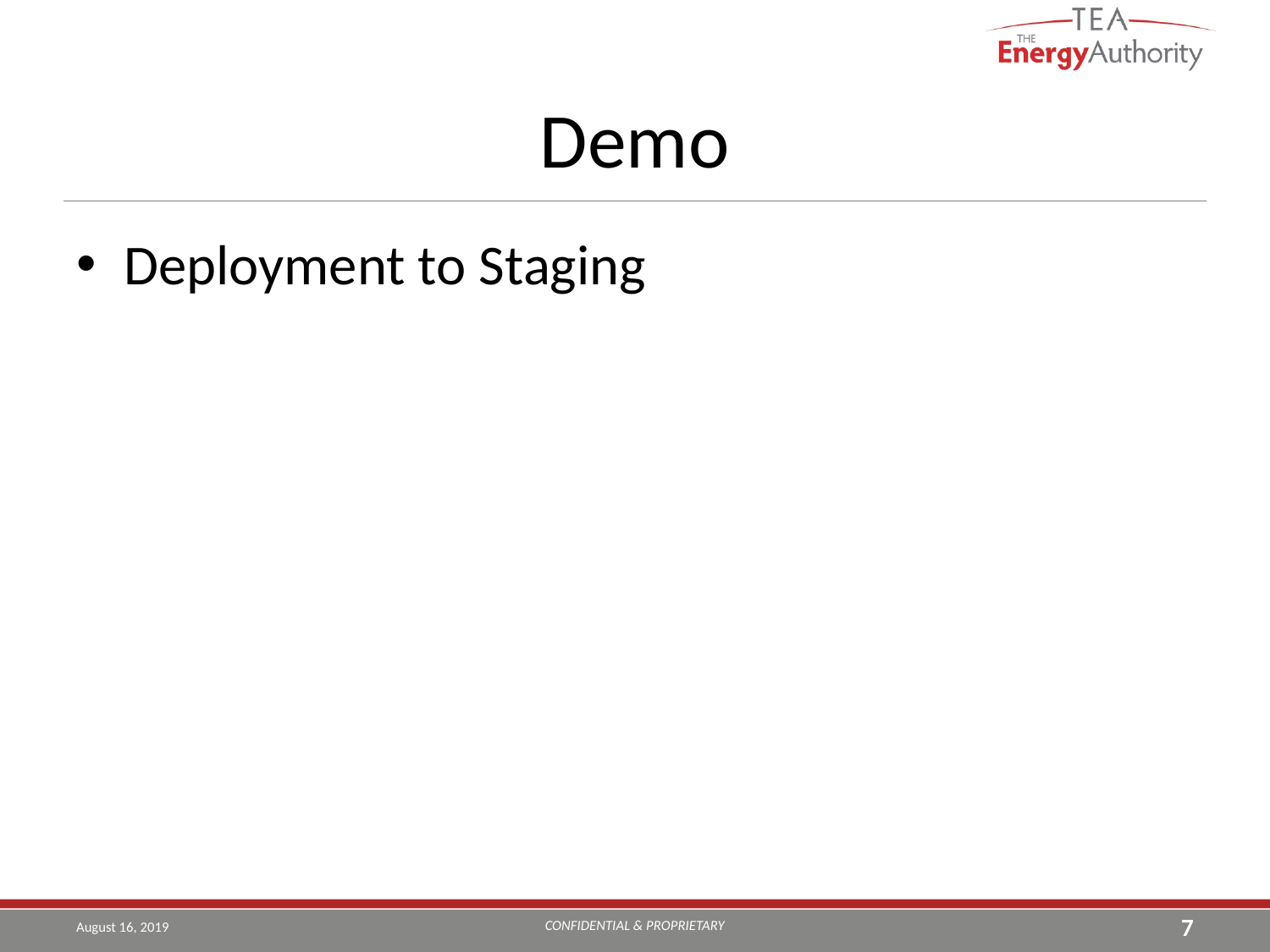

# Demo
Deployment to Staging
CONFIDENTIAL & PROPRIETARY
August 16, 2019
7